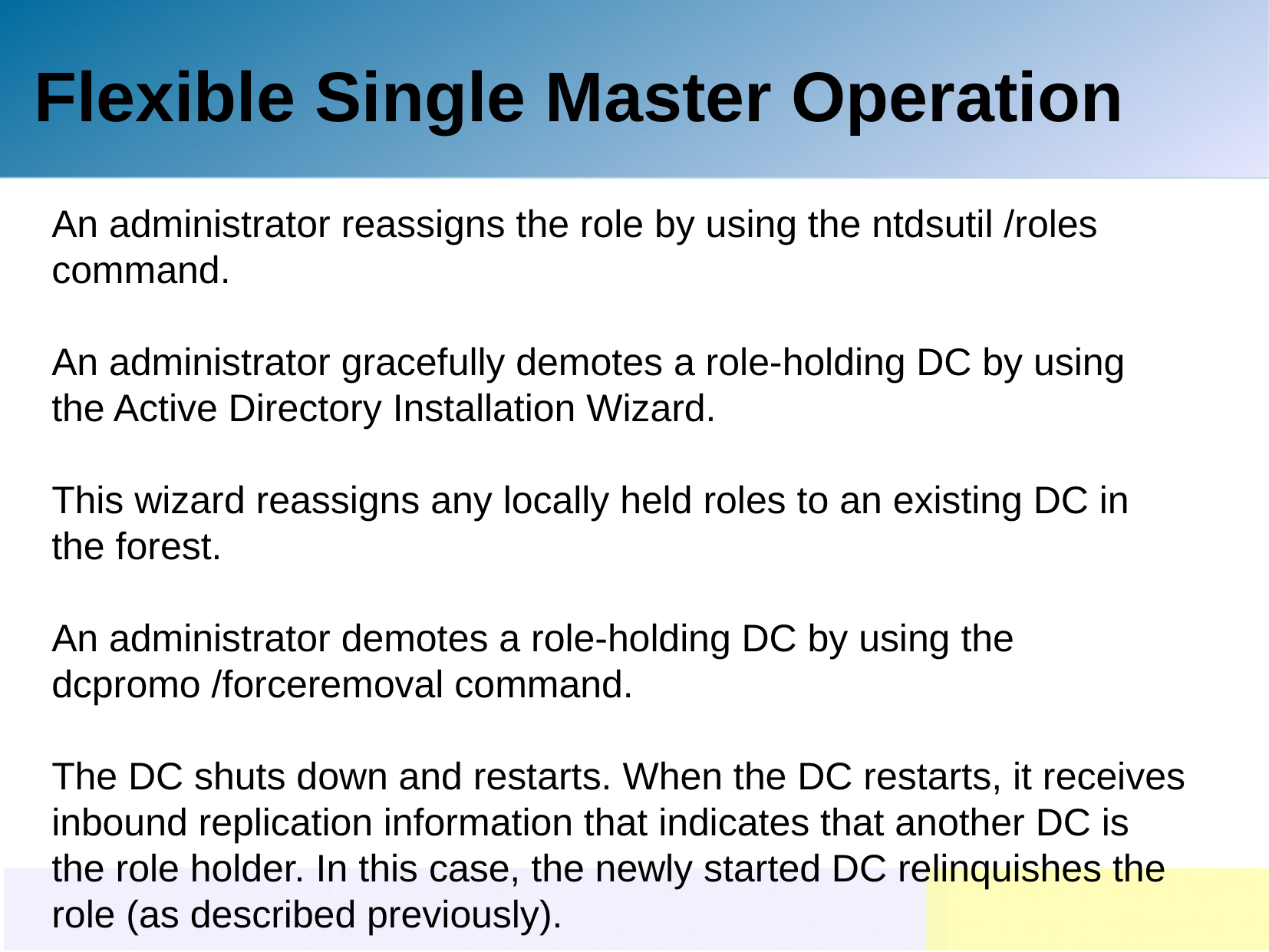

Flexible Single Master Operation
An administrator reassigns the role by using the ntdsutil /roles command.

An administrator gracefully demotes a role-holding DC by using the Active Directory Installation Wizard.

This wizard reassigns any locally held roles to an existing DC in the forest.

An administrator demotes a role-holding DC by using the dcpromo /forceremoval command.

The DC shuts down and restarts. When the DC restarts, it receives inbound replication information that indicates that another DC is the role holder. In this case, the newly started DC relinquishes the role (as described previously).